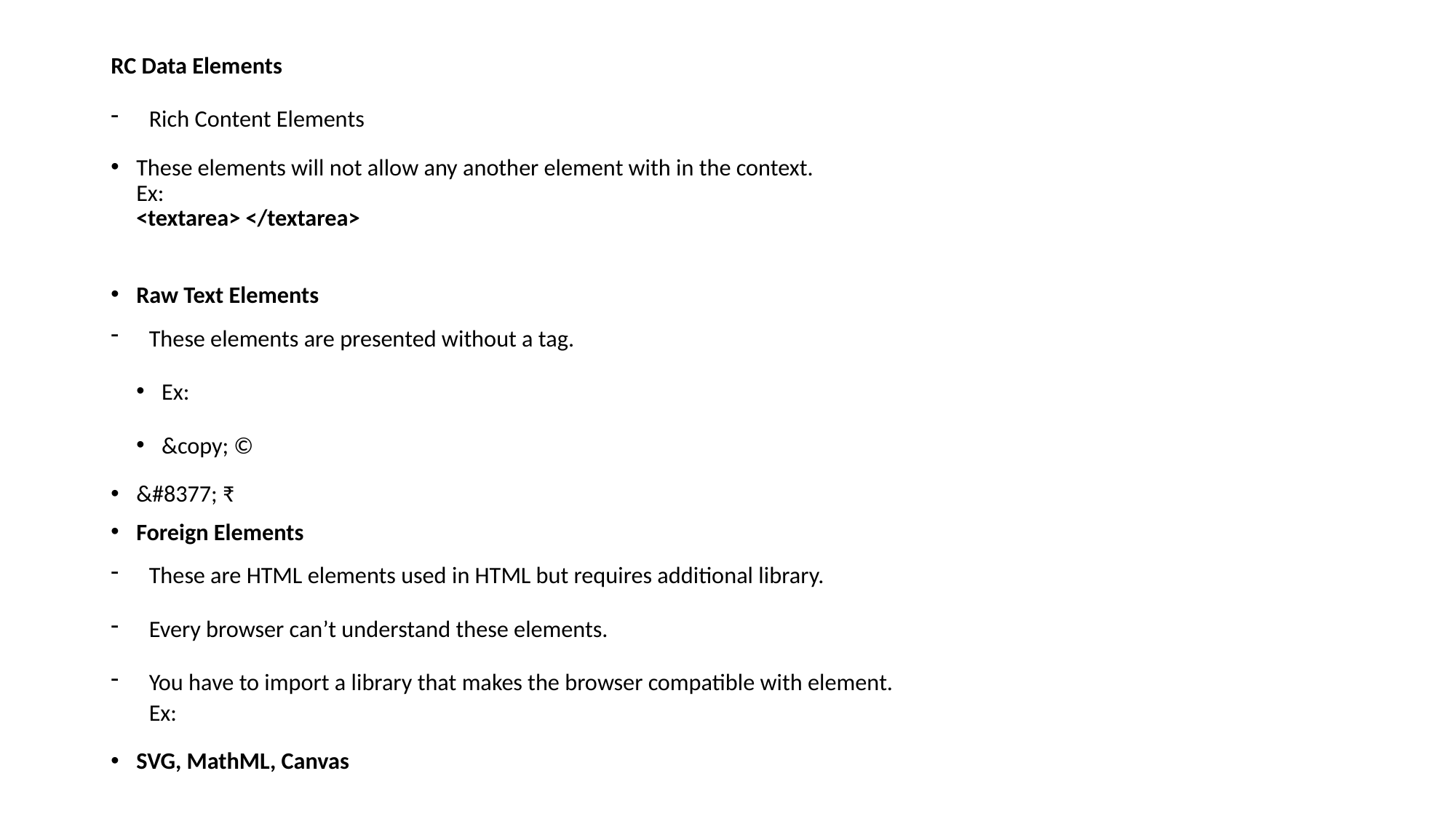

RC Data Elements
Rich Content Elements
These elements will not allow any another element with in the context.
Ex:
<textarea> </textarea>

Raw Text Elements
These elements are presented without a tag.
Ex:
&copy; ©
&#8377; ₹
Foreign Elements
These are HTML elements used in HTML but requires additional library.
Every browser can’t understand these elements.
You have to import a library that makes the browser compatible with element.
Ex:
SVG, MathML, Canvas